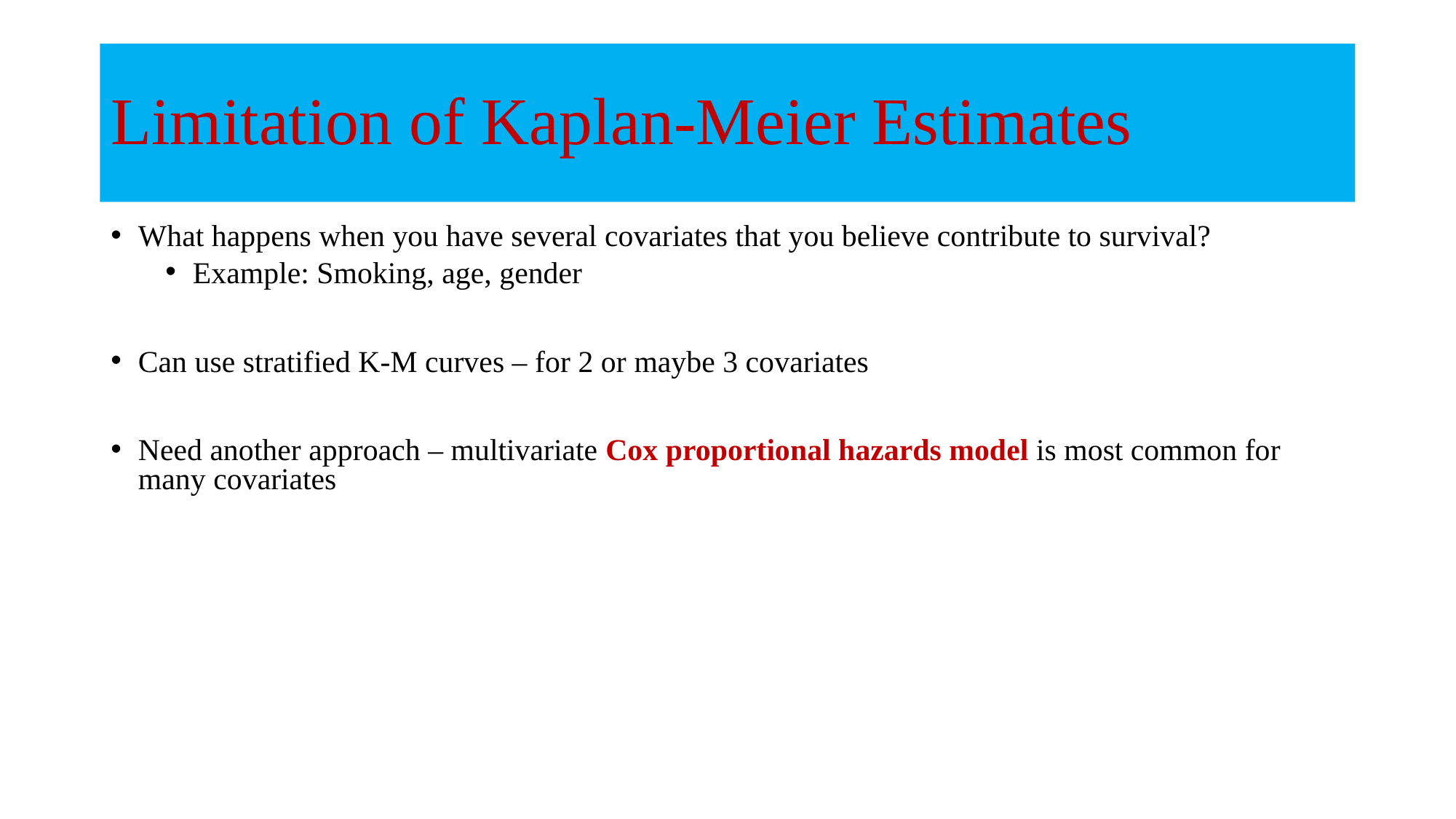

# Limitation of Kaplan-Meier Estimates
What happens when you have several covariates that you believe contribute to survival?
Example: Smoking, age, gender

Can use stratified K-M curves – for 2 or maybe 3 covariates

Need another approach – multivariate Cox proportional hazards model is most common for many covariates